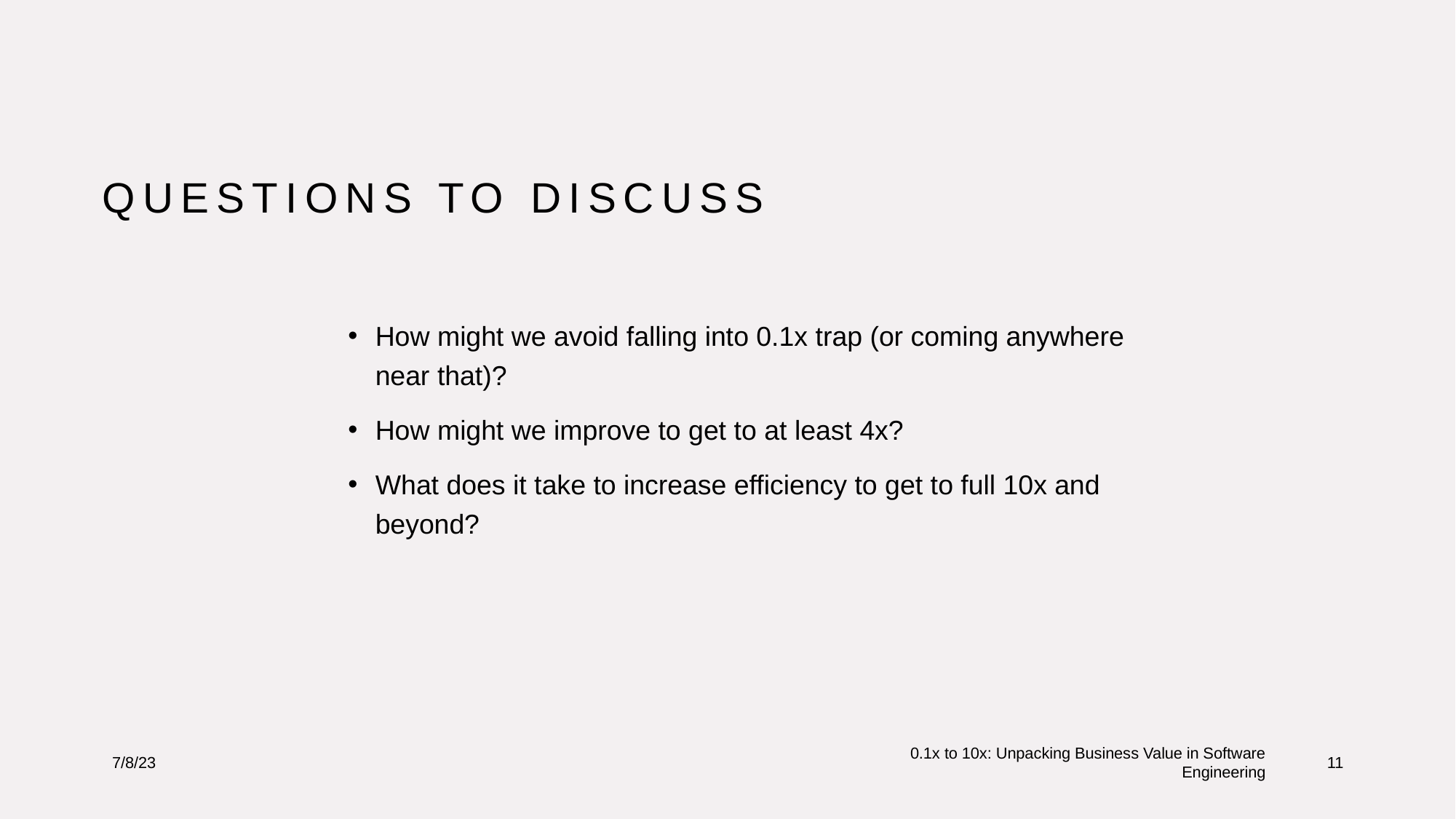

# Questions to Discuss
How might we avoid falling into 0.1x trap (or coming anywhere near that)?
How might we improve to get to at least 4x?
What does it take to increase efficiency to get to full 10x and beyond?
7/8/23
0.1x to 10x: Unpacking Business Value in Software Engineering
11